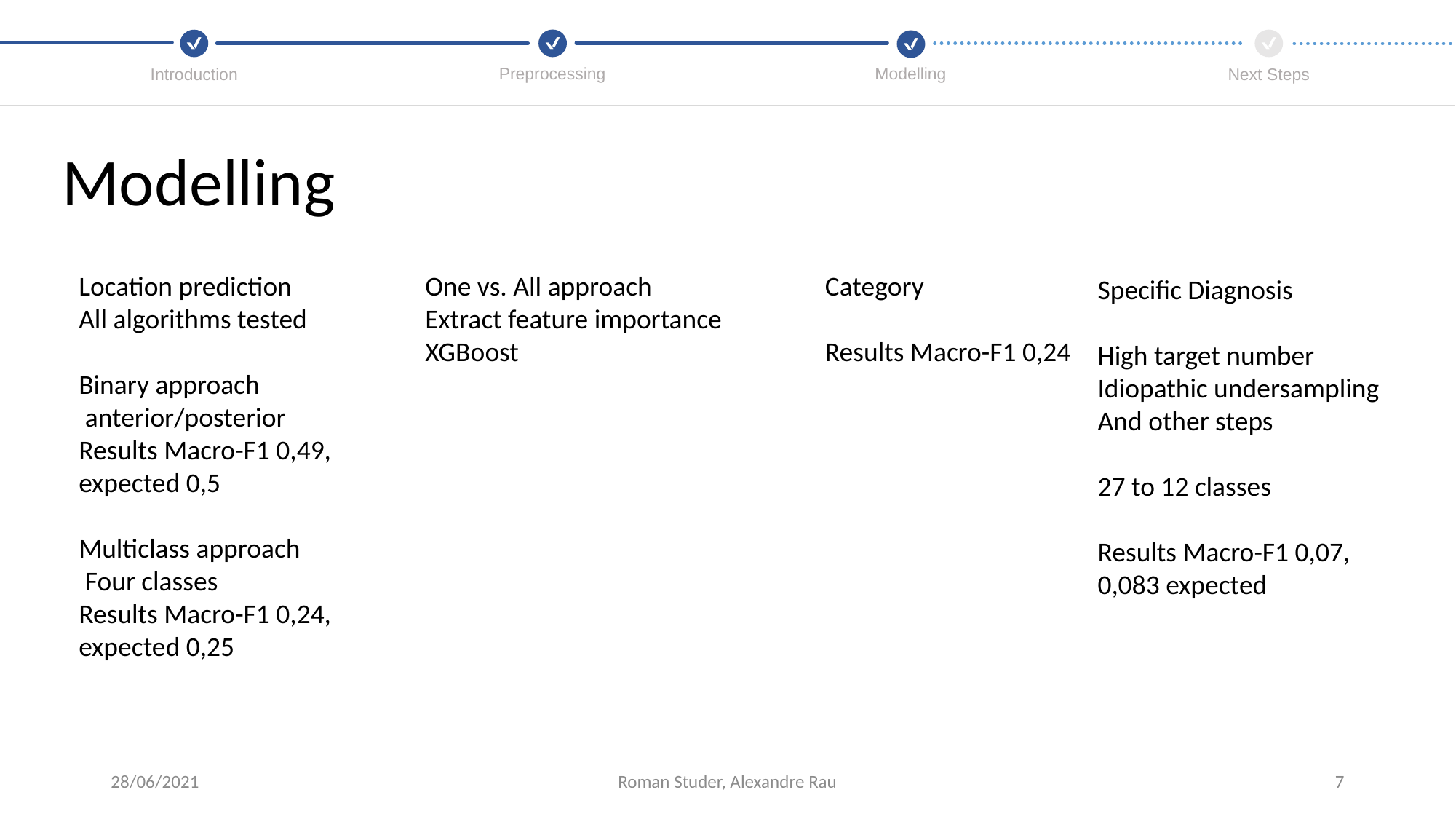

Modelling
Preprocessing
Introduction
Next Steps
Modelling
Location prediction
All algorithms tested

Binary approach
 anterior/posterior
Results Macro-F1 0,49, expected 0,5

Multiclass approach
 Four classes
Results Macro-F1 0,24, expected 0,25
One vs. All approach
Extract feature importance
XGBoost
Category

Results Macro-F1 0,24
Specific Diagnosis

High target number
Idiopathic undersampling
And other steps

27 to 12 classes

Results Macro-F1 0,07, 0,083 expected
28/06/2021
Roman Studer, Alexandre Rau
7